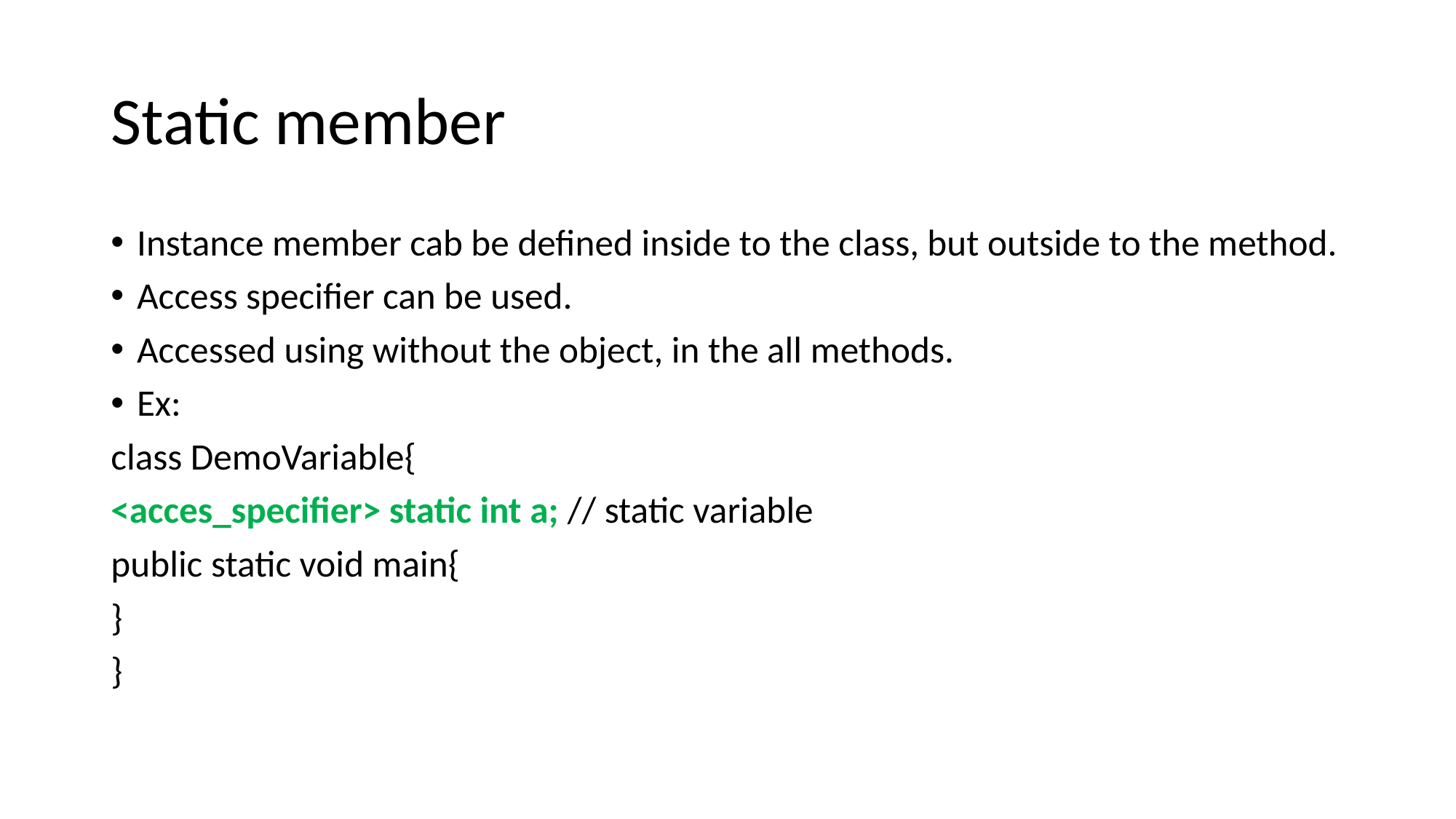

# Static member
Instance member cab be defined inside to the class, but outside to the method.
Access specifier can be used.
Accessed using without the object, in the all methods.
Ex:
class DemoVariable{
<acces_specifier> static int a; // static variable
public static void main{
}
}